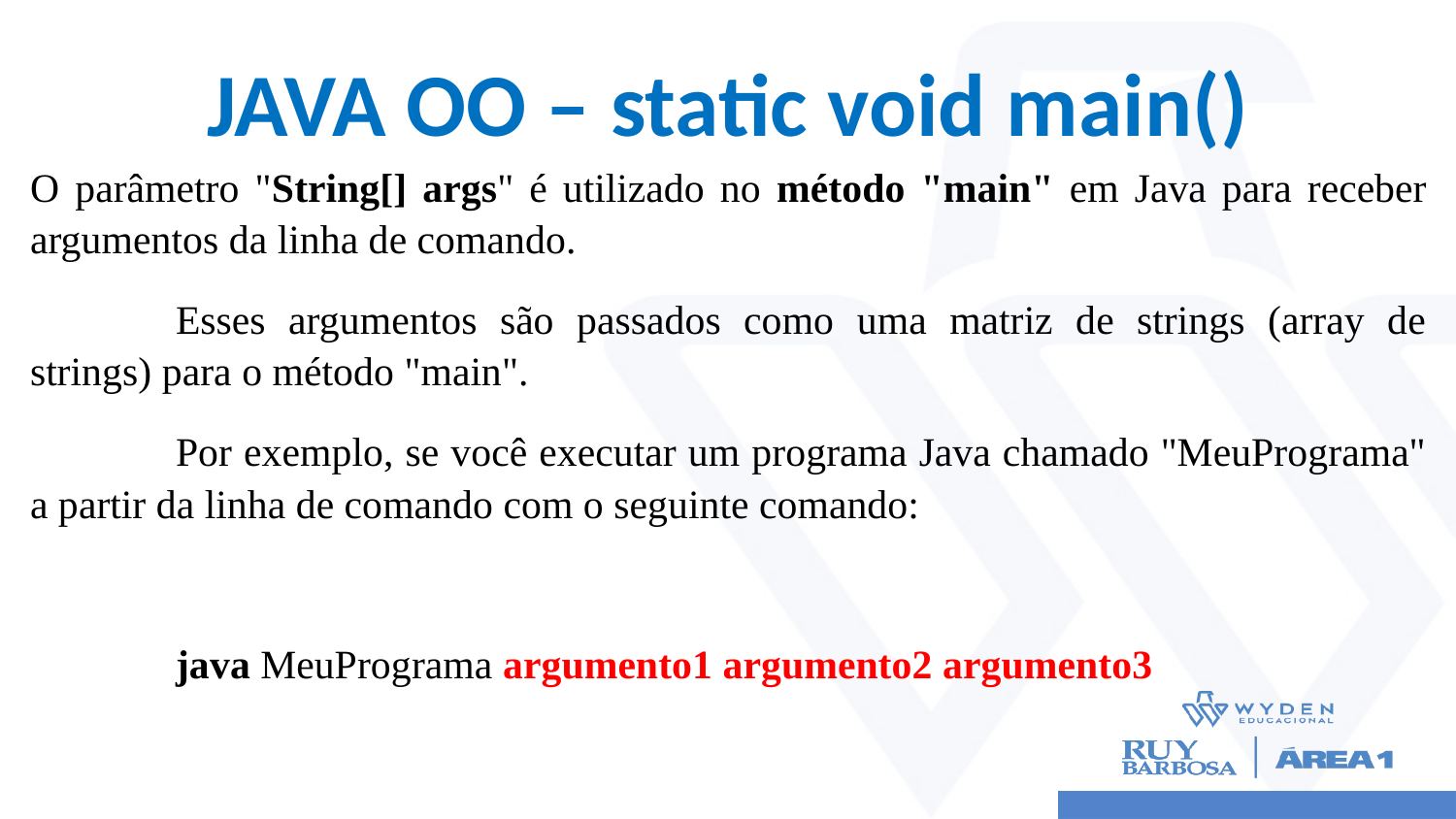

# JAVA OO – static void main()
O parâmetro "String[] args" é utilizado no método "main" em Java para receber argumentos da linha de comando.
	Esses argumentos são passados como uma matriz de strings (array de strings) para o método "main".
	Por exemplo, se você executar um programa Java chamado "MeuPrograma" a partir da linha de comando com o seguinte comando:

	java MeuPrograma argumento1 argumento2 argumento3